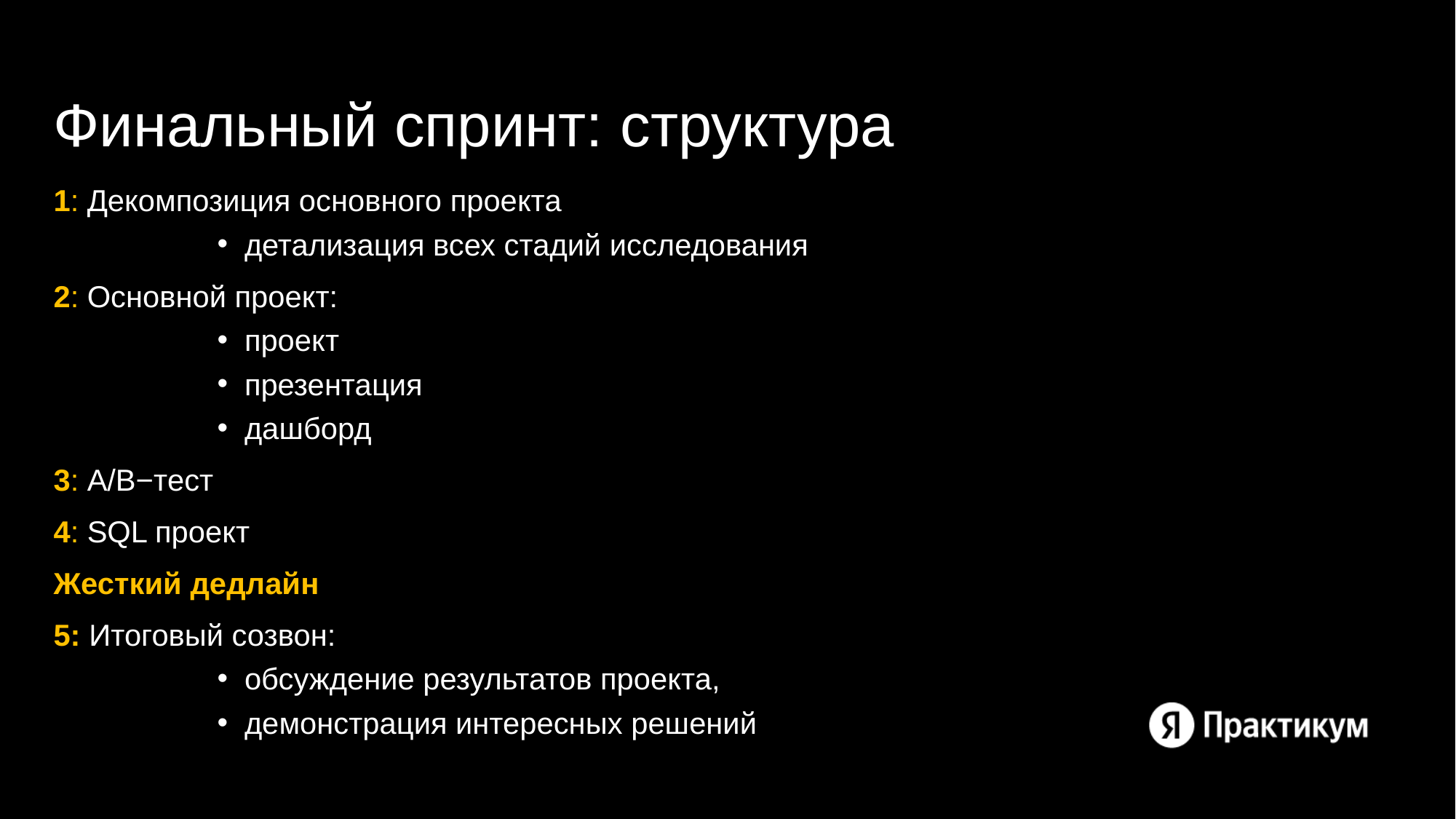

# Финальный спринт: структура
1: Декомпозиция основного проекта
детализация всех стадий исследования
2: Основной проект:
проект
презентация
дашборд
3: А/В−тест
4: SQL проект
Жесткий дедлайн
5: Итоговый созвон:
обсуждение результатов проекта,
демонстрация интересных решений